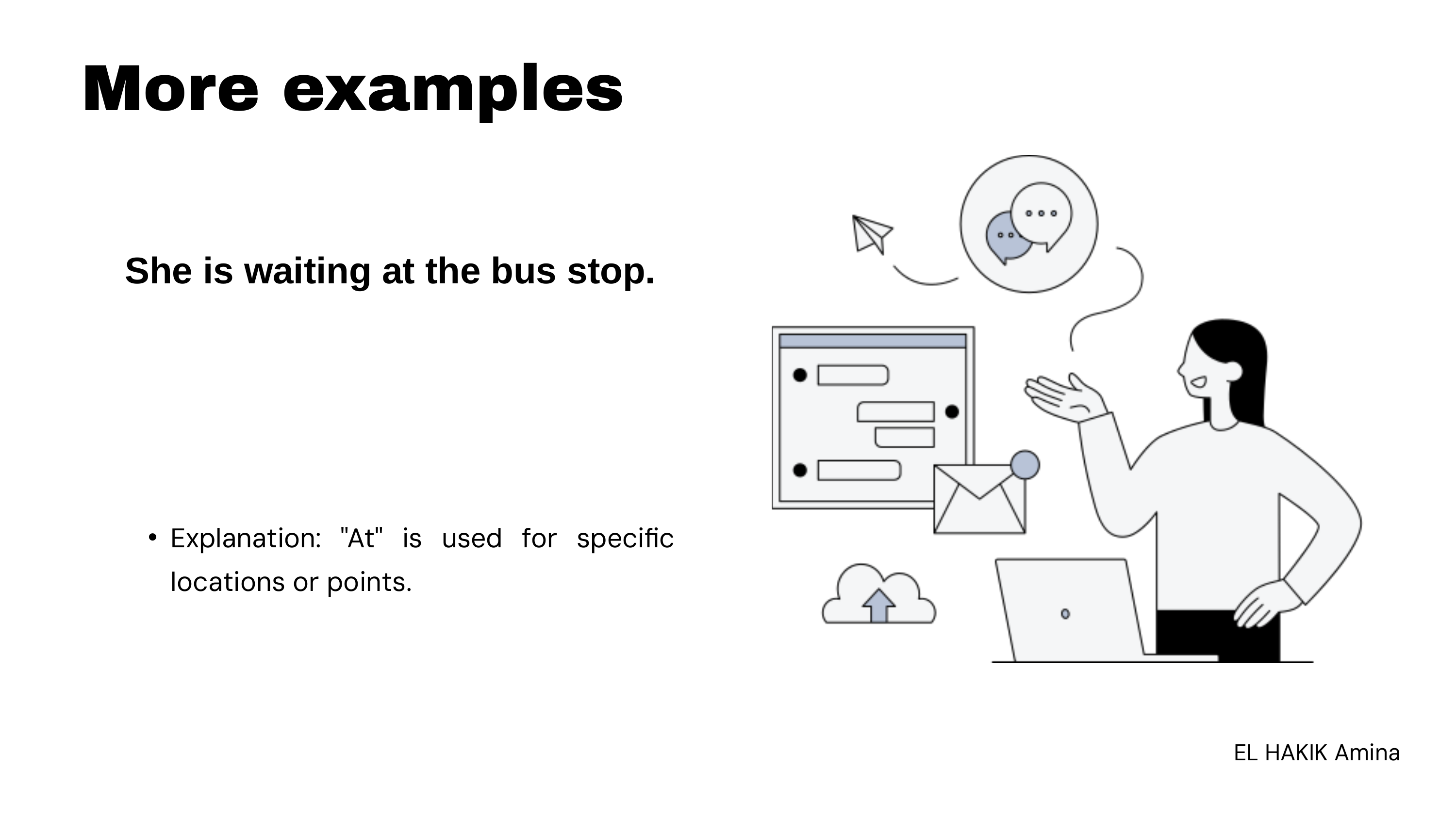

More examples

She is waiting at the bus stop.

Explanation: "At" is used for specific locations or points.

EL HAKIK Amina